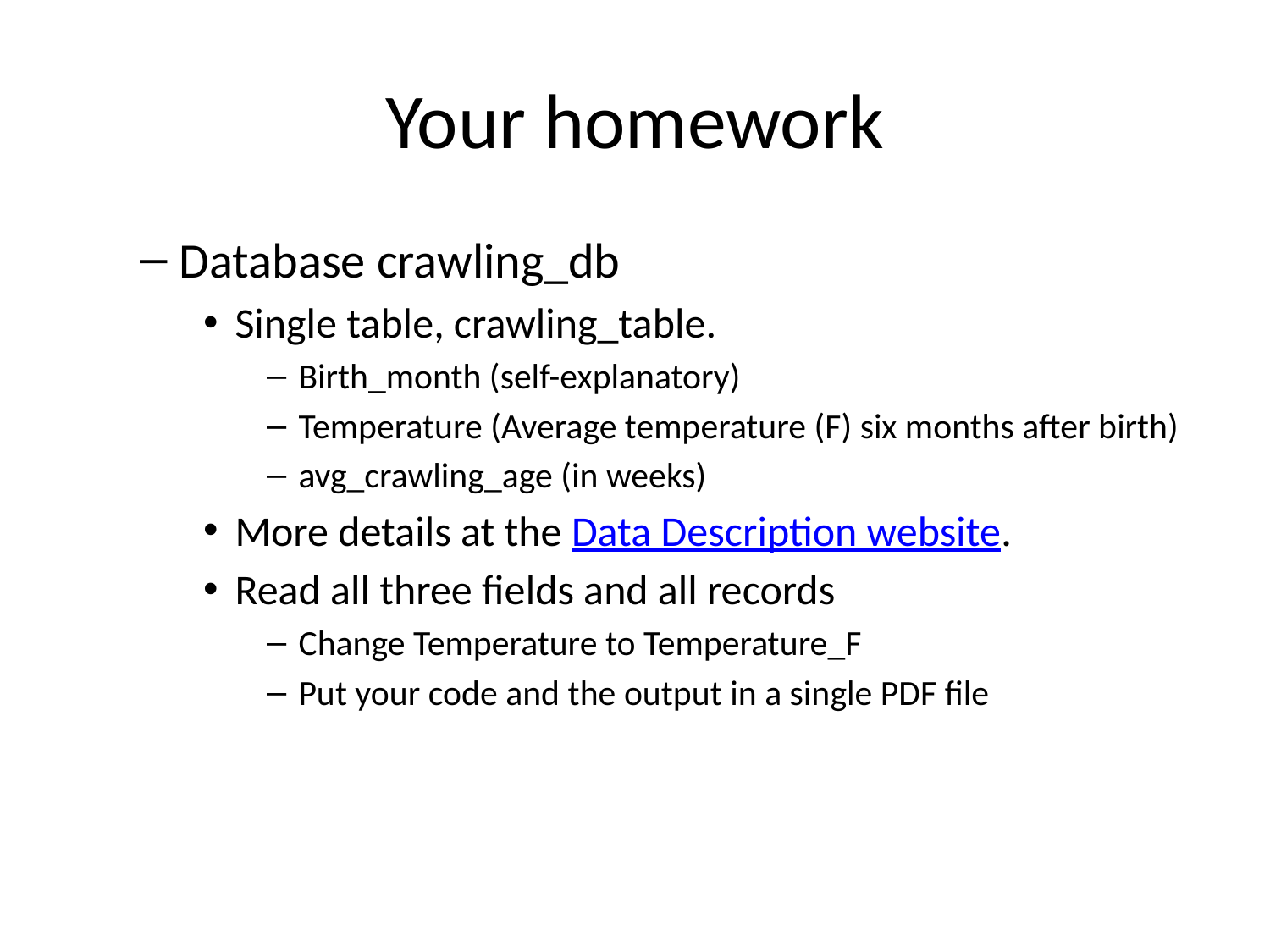

# Your homework
Database crawling_db
Single table, crawling_table.
Birth_month (self-explanatory)
Temperature (Average temperature (F) six months after birth)
avg_crawling_age (in weeks)
More details at the Data Description website.
Read all three fields and all records
Change Temperature to Temperature_F
Put your code and the output in a single PDF file